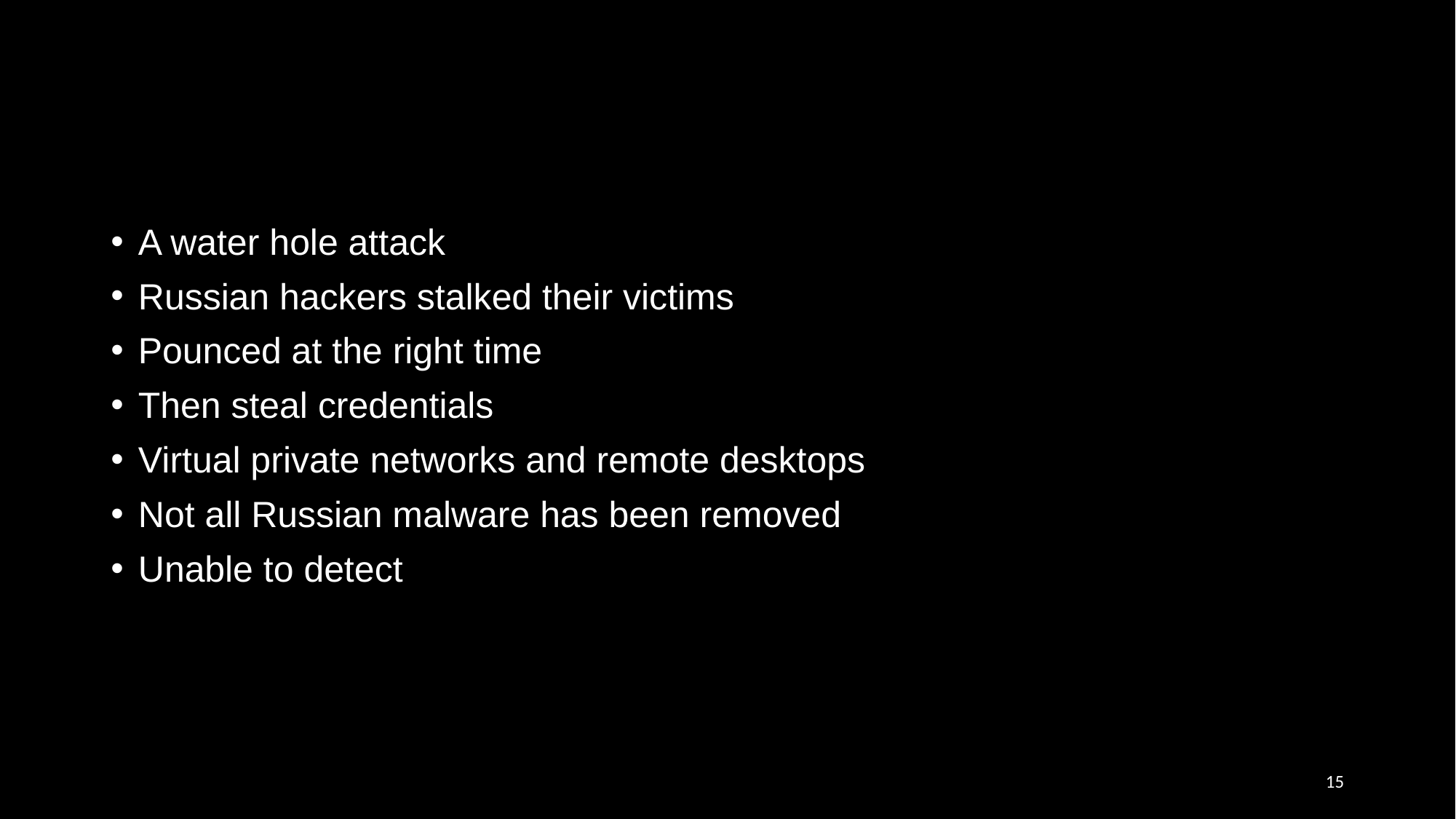

#
A water hole attack
Russian hackers stalked their victims
Pounced at the right time
Then steal credentials
Virtual private networks and remote desktops
Not all Russian malware has been removed
Unable to detect
15